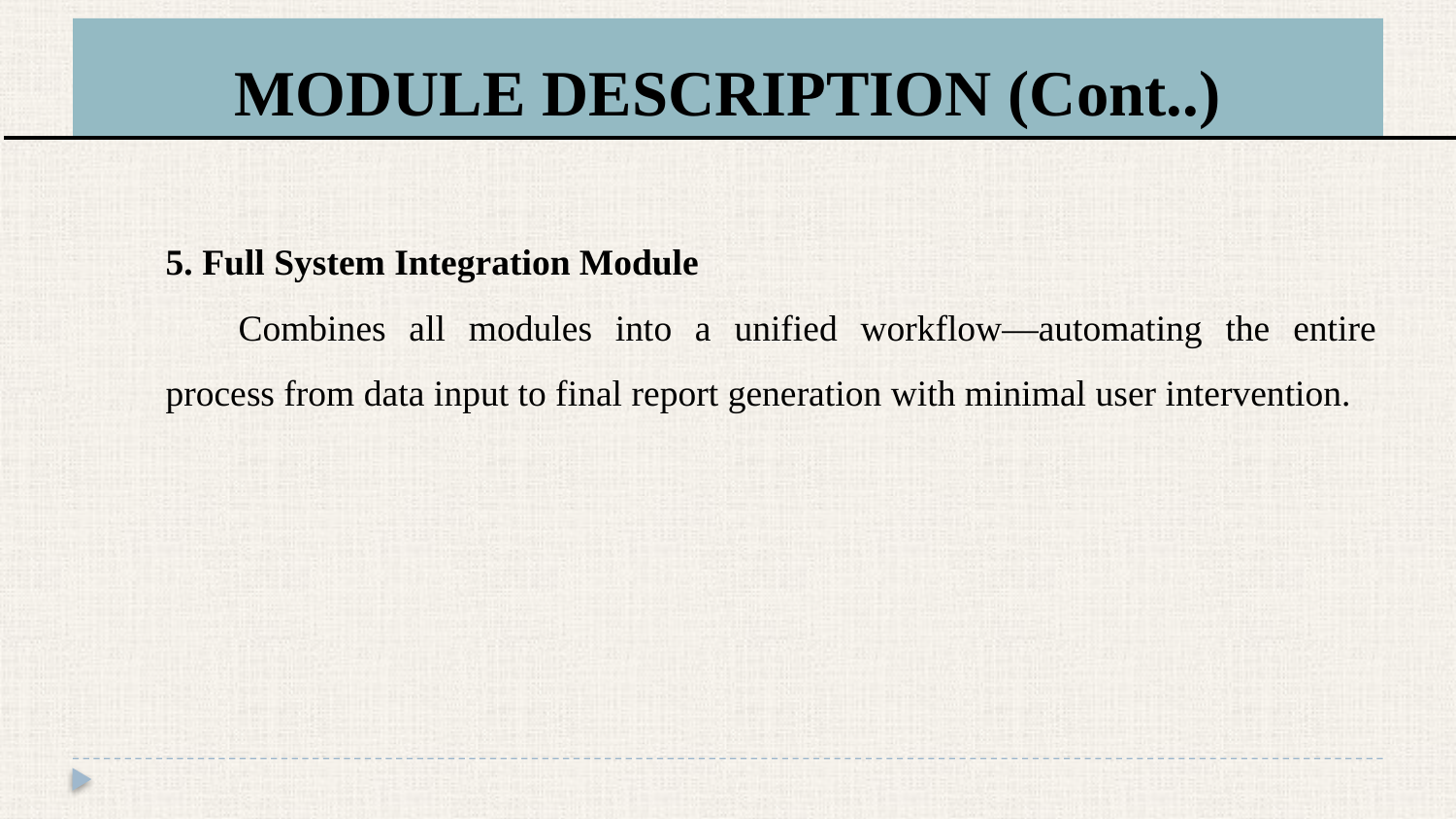

# MODULE DESCRIPTION (Cont..)

5. Full System Integration Module
Combines all modules into a unified workflow—automating the entire process from data input to final report generation with minimal user intervention.
9